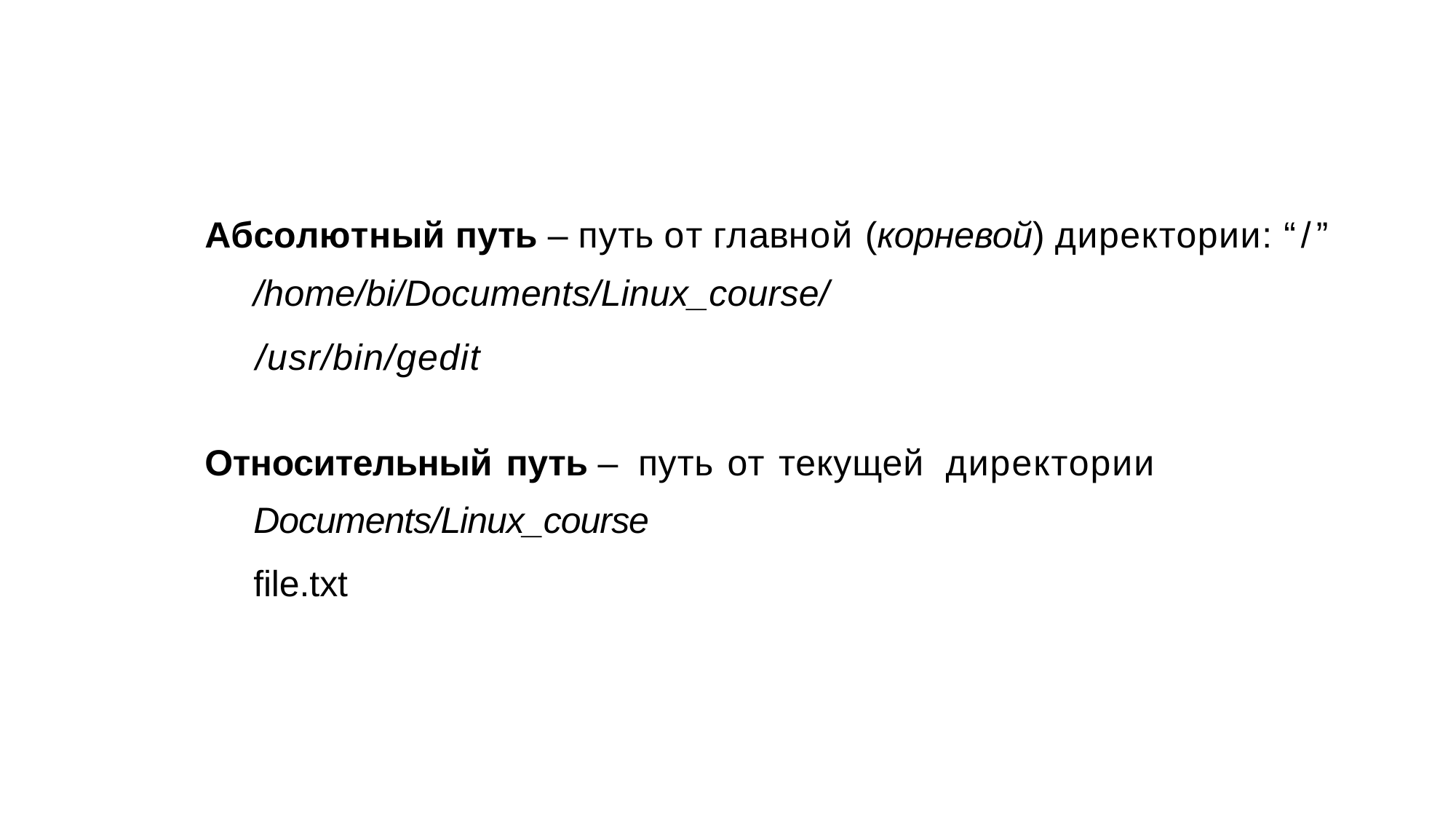

Абсолютный путь – путь от главной (корневой) директории: “/”
/home/bi/Documents/Linux_course/
/usr/bin/gedit

Относительный путь –  путь от текущей  директории
Documents/Linux_course
file.txt